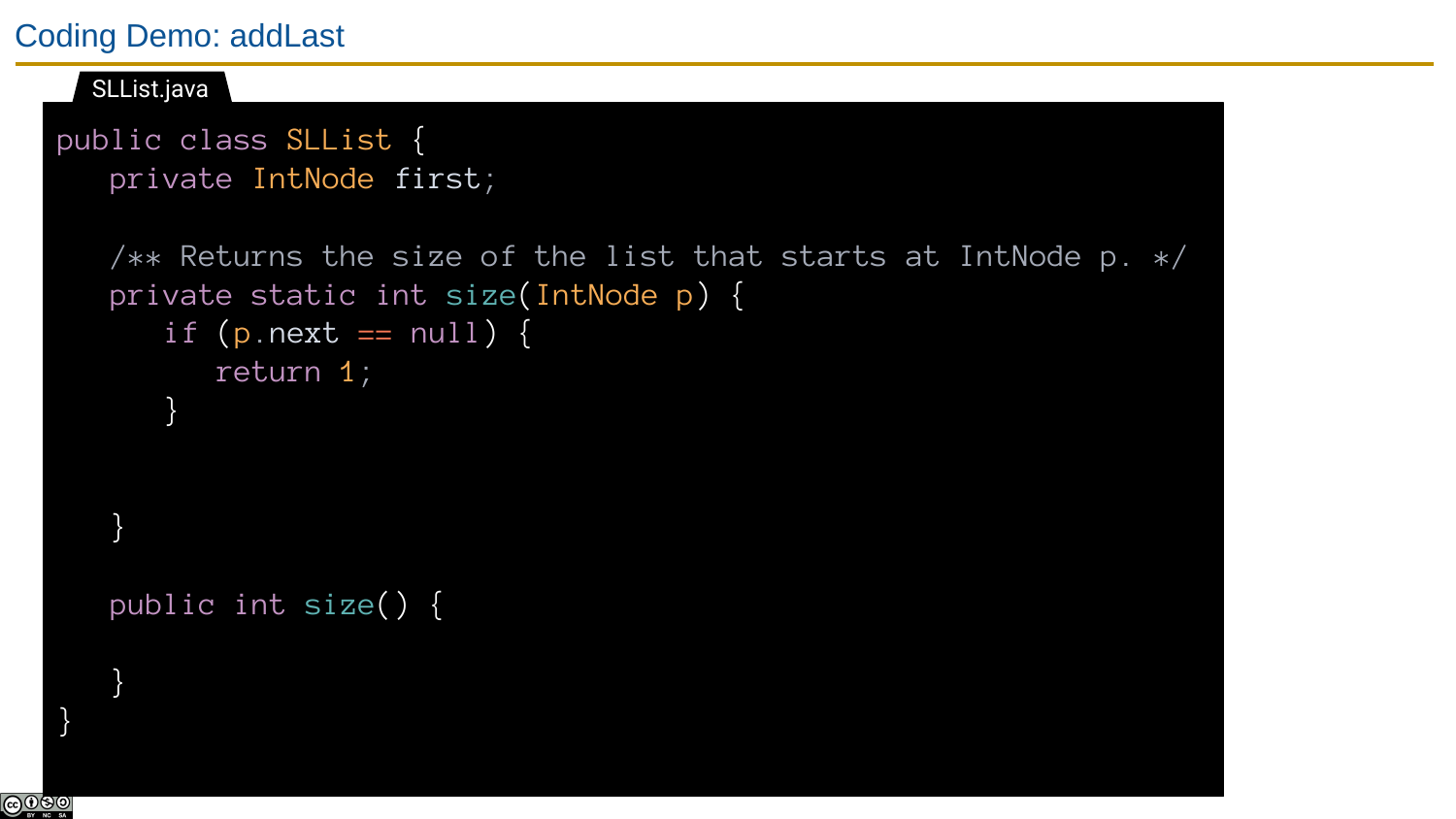

# Coding Demo: addLast
SLList.java
public class SLList {
   private IntNode first;

   /** Returns the size of the list that starts at IntNode p. */
   private static int size(IntNode p) {
      if (p.next == null) {
         return 1;
      }

   }

   public int size() {

   }
}